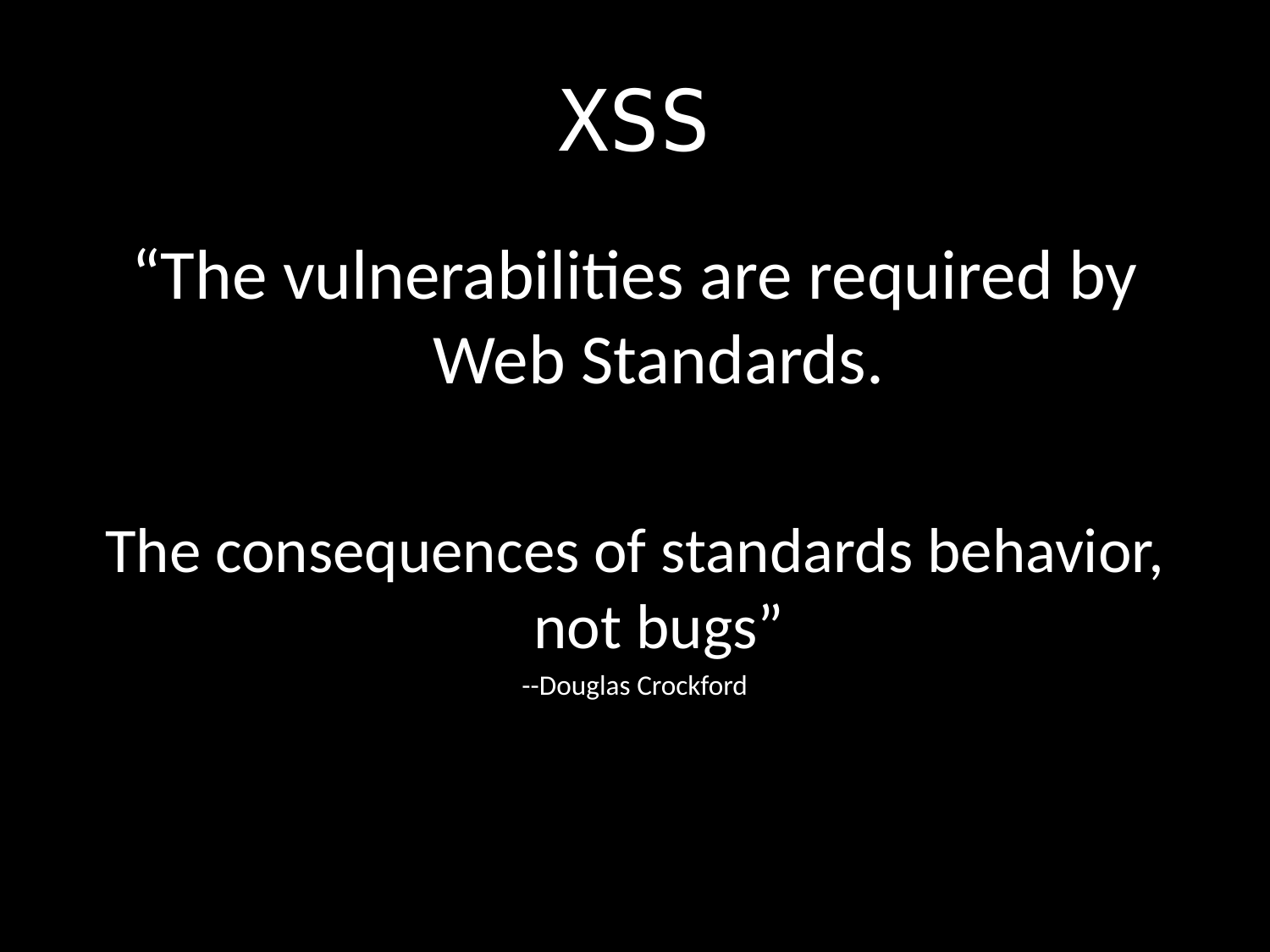

# XSS
“The vulnerabilities are required by Web Standards.

The consequences of standards behavior, not bugs”
--Douglas Crockford